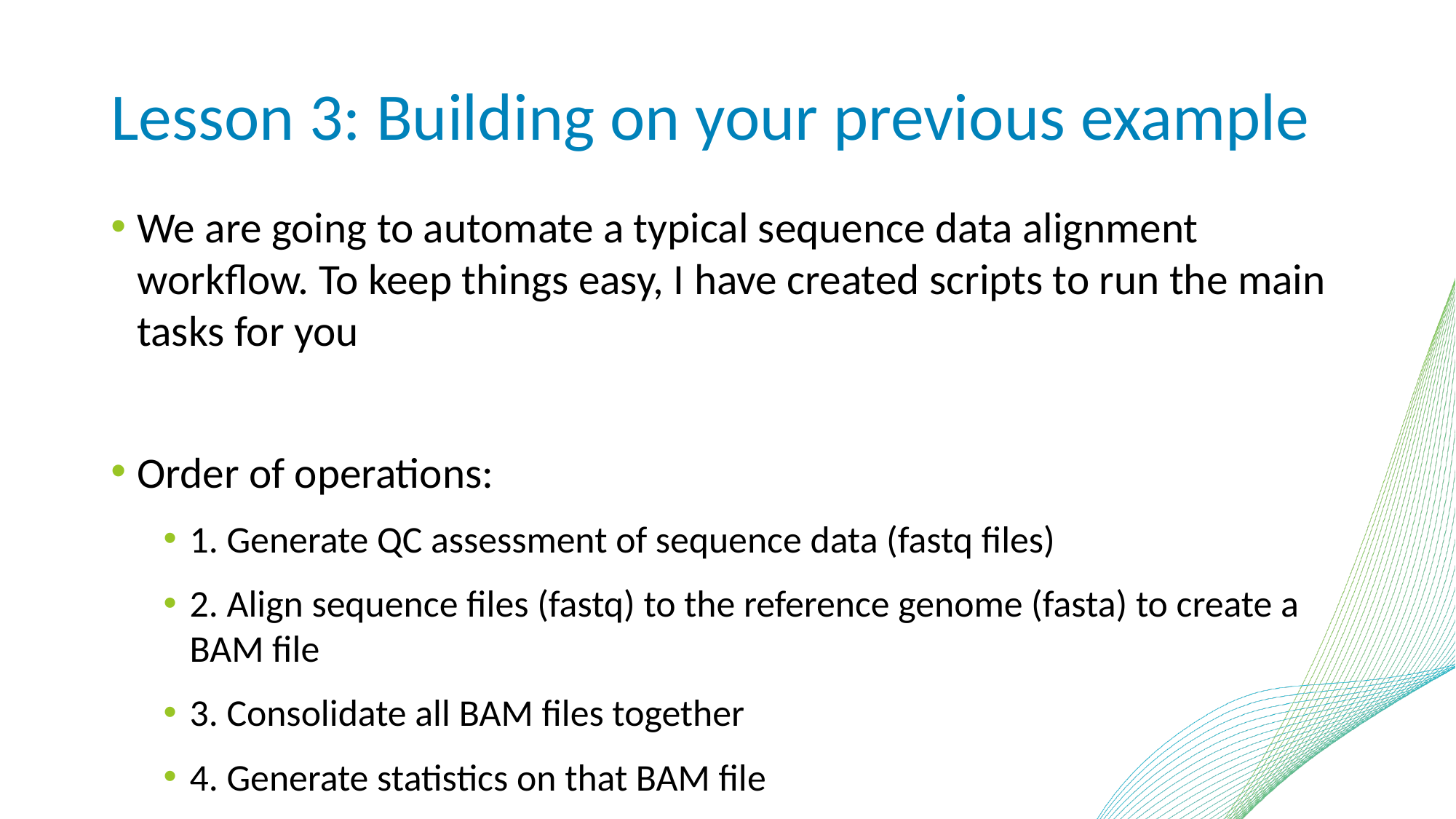

# Lesson 3: Building on your previous example
We are going to automate a typical sequence data alignment workflow. To keep things easy, I have created scripts to run the main tasks for you

Order of operations:
1. Generate QC assessment of sequence data (fastq files)
2. Align sequence files (fastq) to the reference genome (fasta) to create a BAM file
3. Consolidate all BAM files together
4. Generate statistics on that BAM file